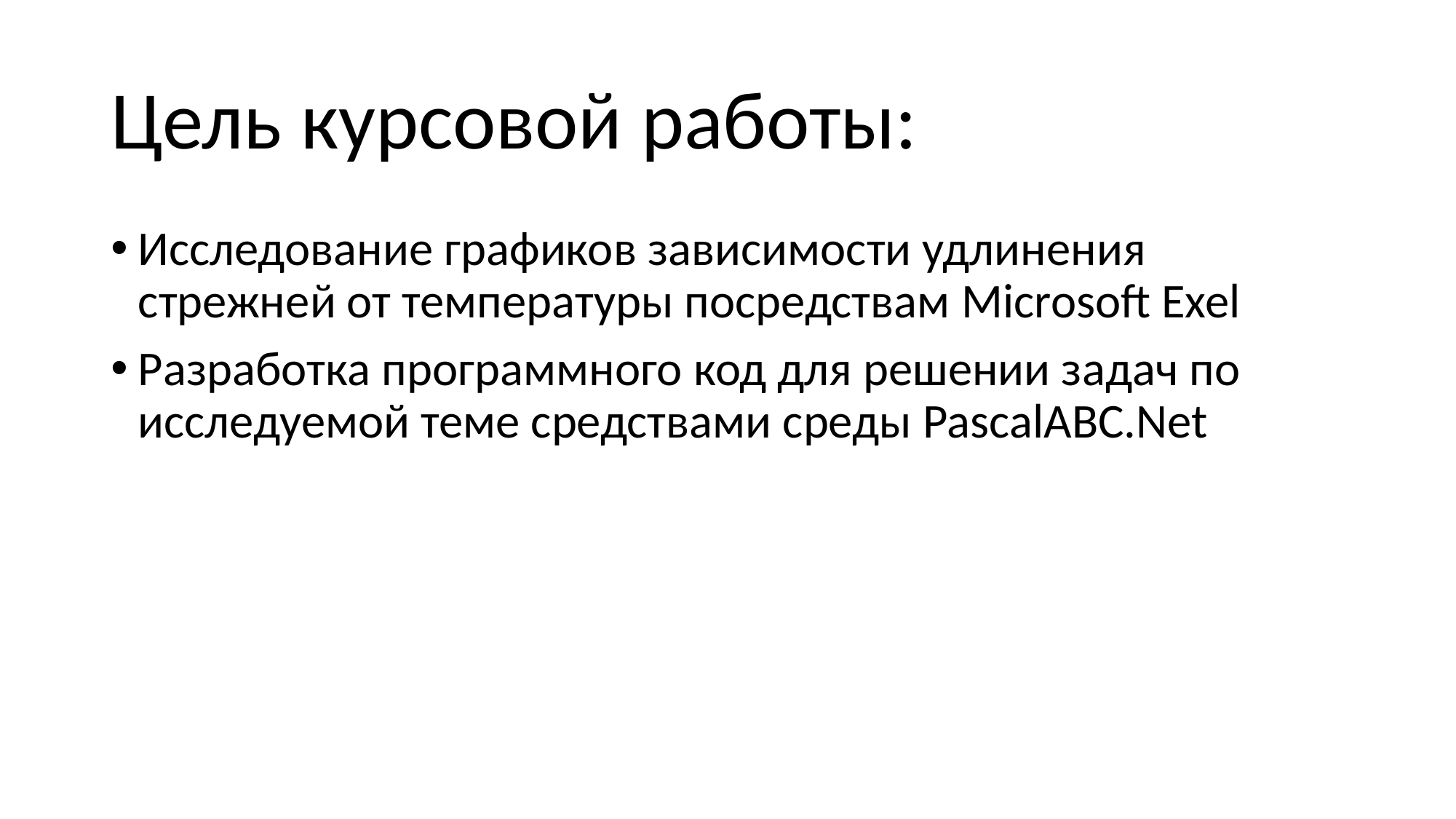

# Цель курсовой работы:
Исследование графиков зависимости удлинения стрежней от температуры посредствам Microsoft Exel
Разработка программного код для решении задач по исследуемой теме средствами среды PascalABC.Net